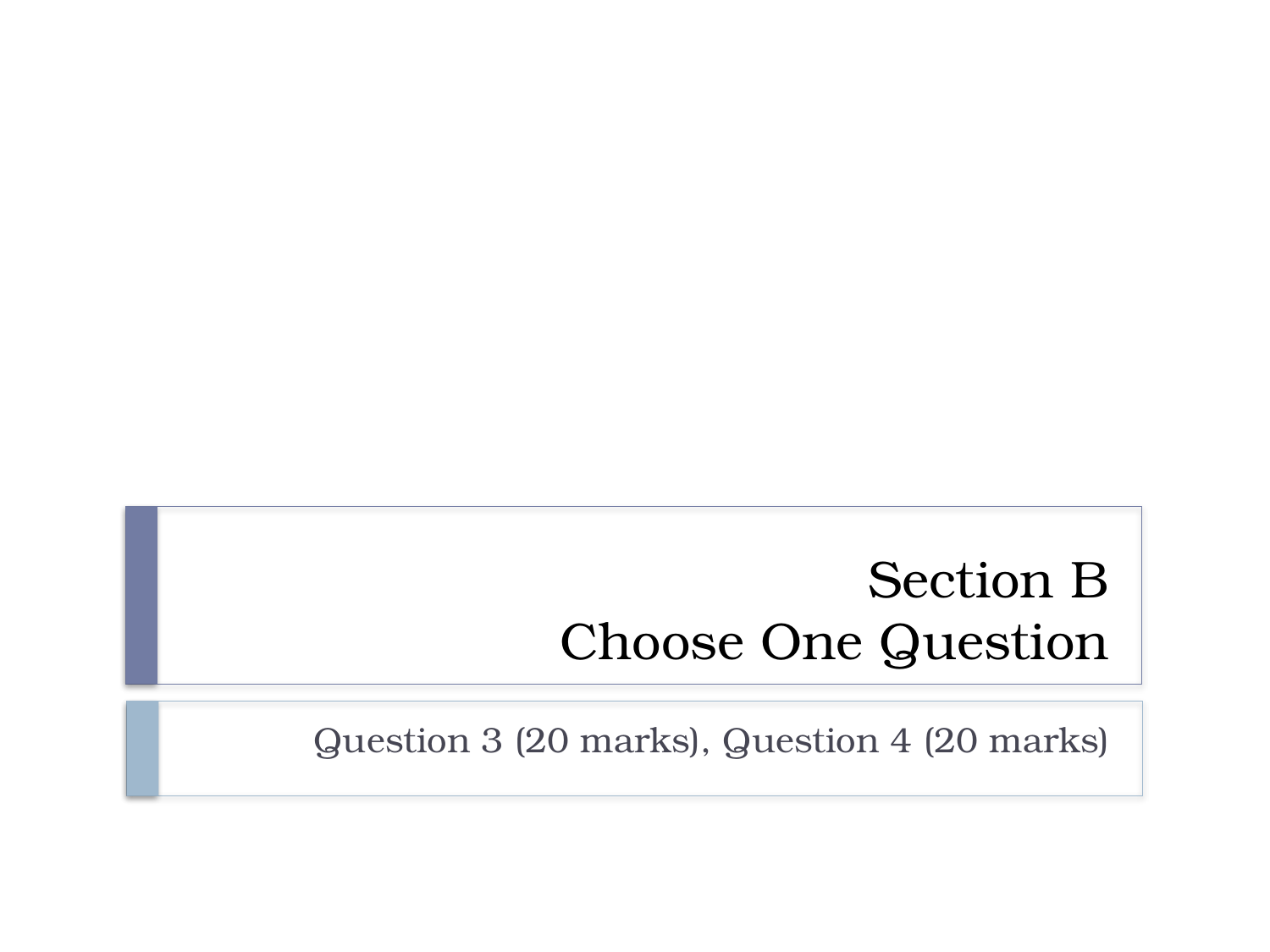

# Section B Choose One Question
Question 3 (20 marks), Question 4 (20 marks)